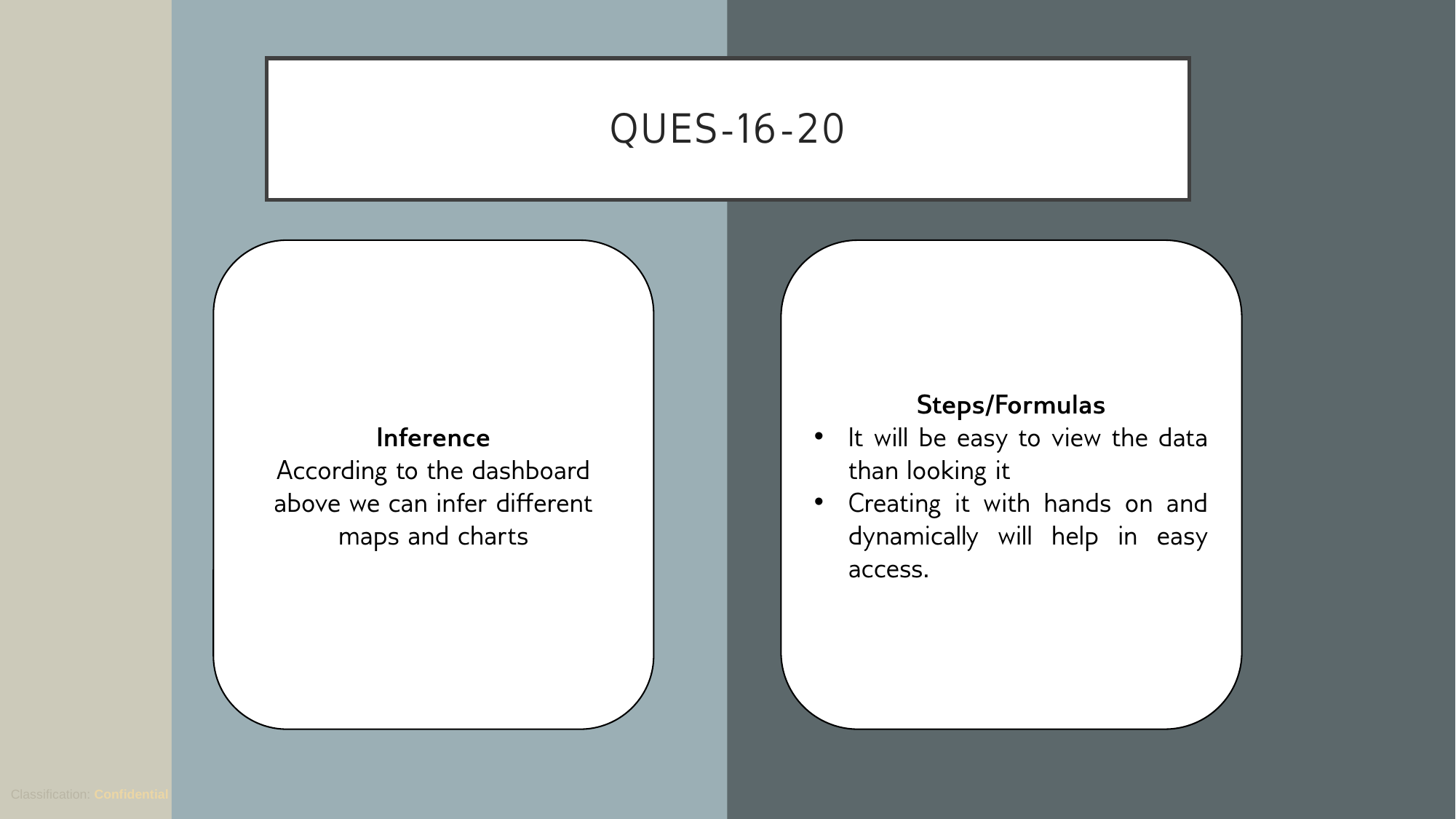

# Ques-16-20
Inference
According to the dashboard above we can infer different maps and charts
Steps/Formulas
It will be easy to view the data than looking it
Creating it with hands on and dynamically will help in easy access.